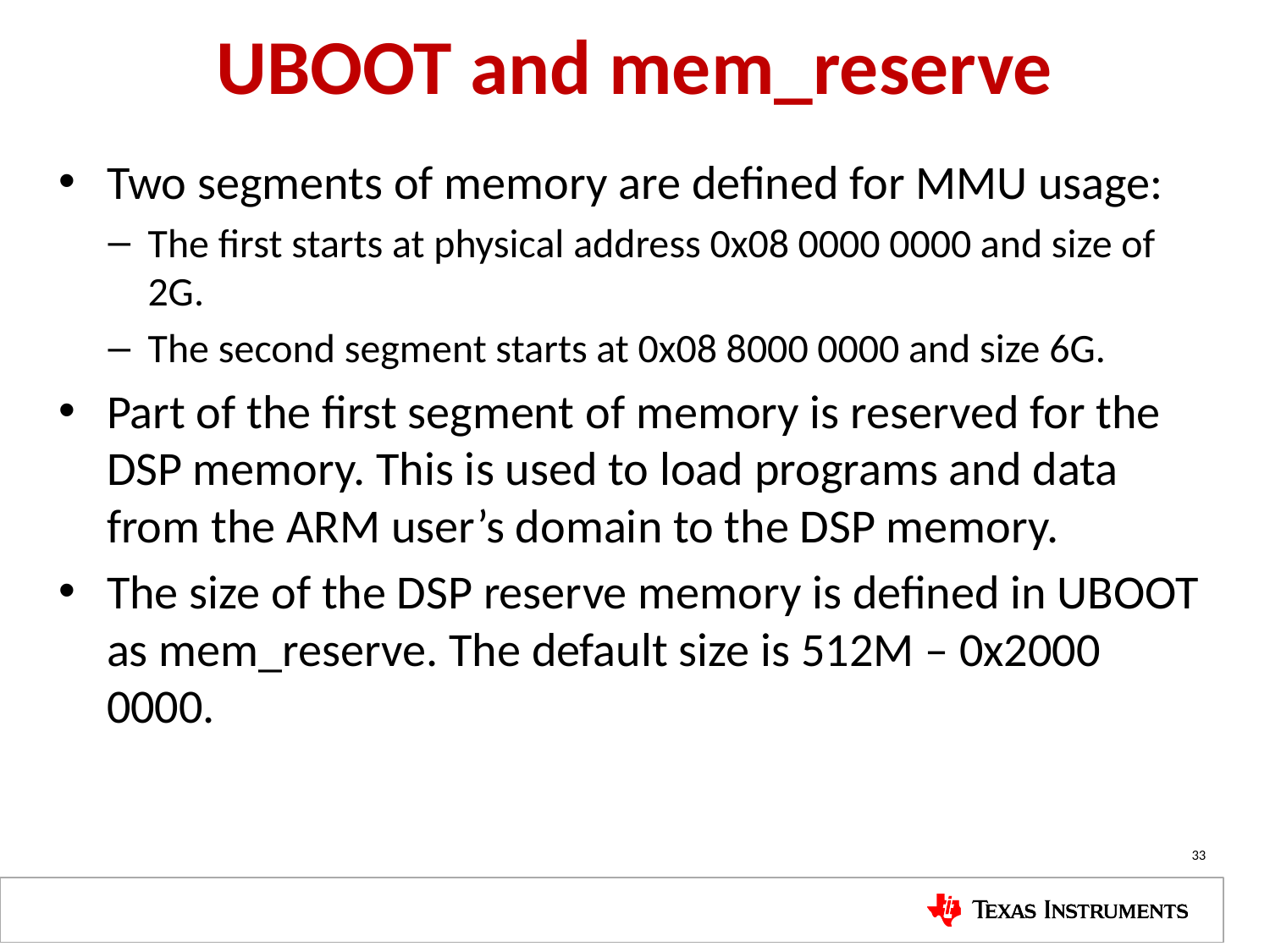

# UBOOT and mem_reserve
Two segments of memory are defined for MMU usage:
The first starts at physical address 0x08 0000 0000 and size of 2G.
The second segment starts at 0x08 8000 0000 and size 6G.
Part of the first segment of memory is reserved for the DSP memory. This is used to load programs and data from the ARM user’s domain to the DSP memory.
The size of the DSP reserve memory is defined in UBOOT as mem_reserve. The default size is 512M – 0x2000 0000.

33